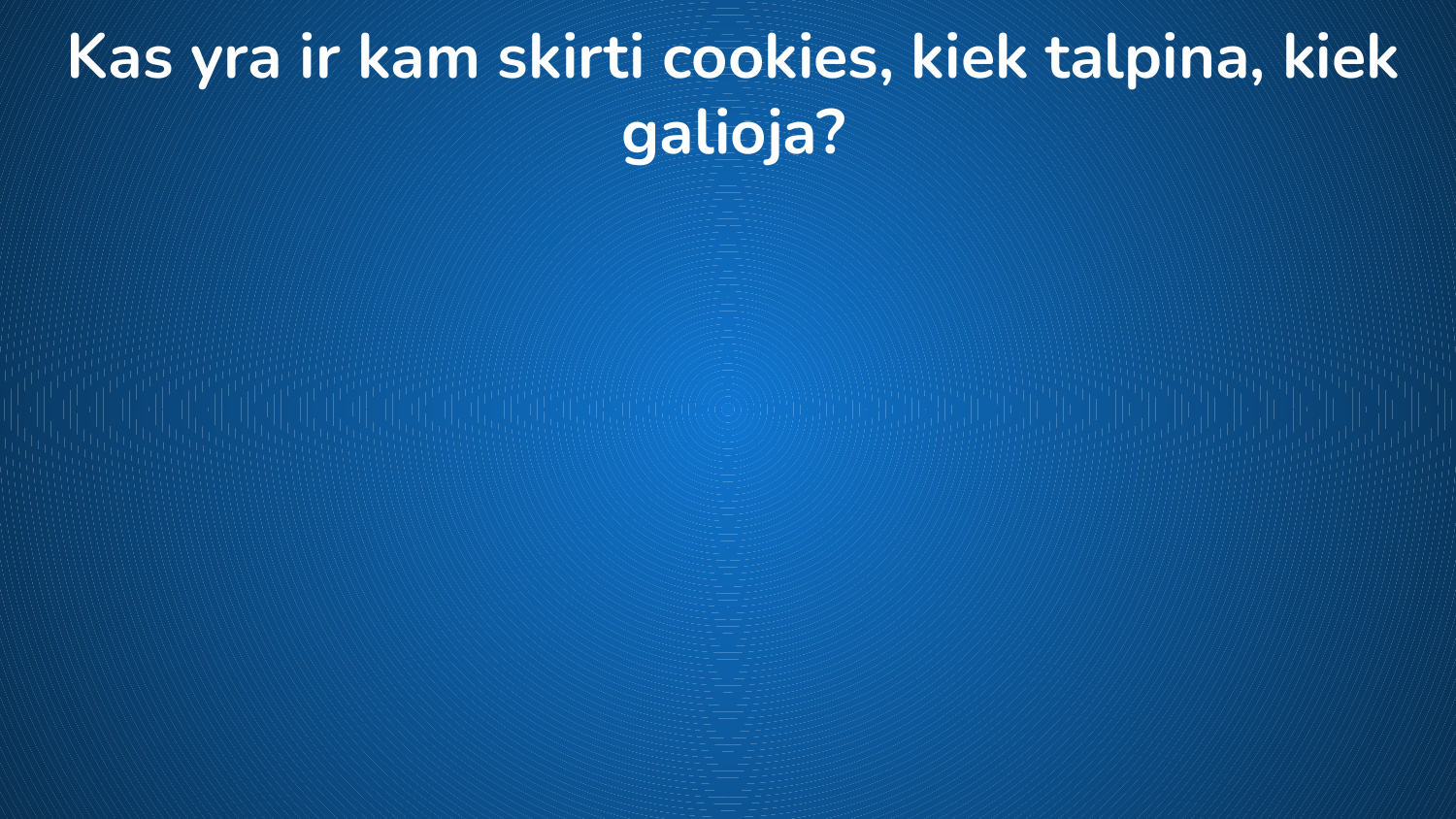

# Kas yra ir kam skirti cookies, kiek talpina, kiek galioja?